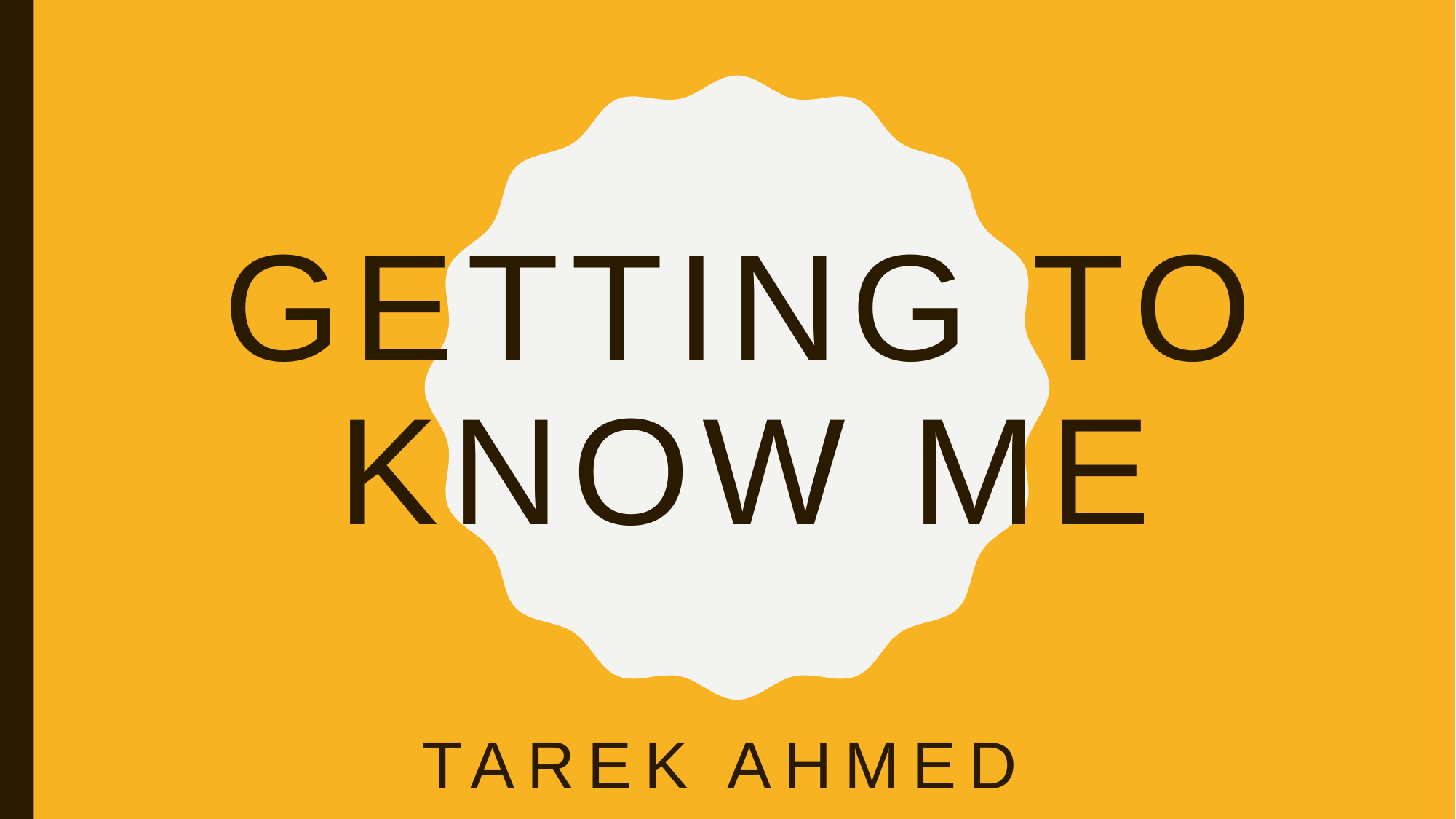

# Getting to know me
Tarek Ahmed